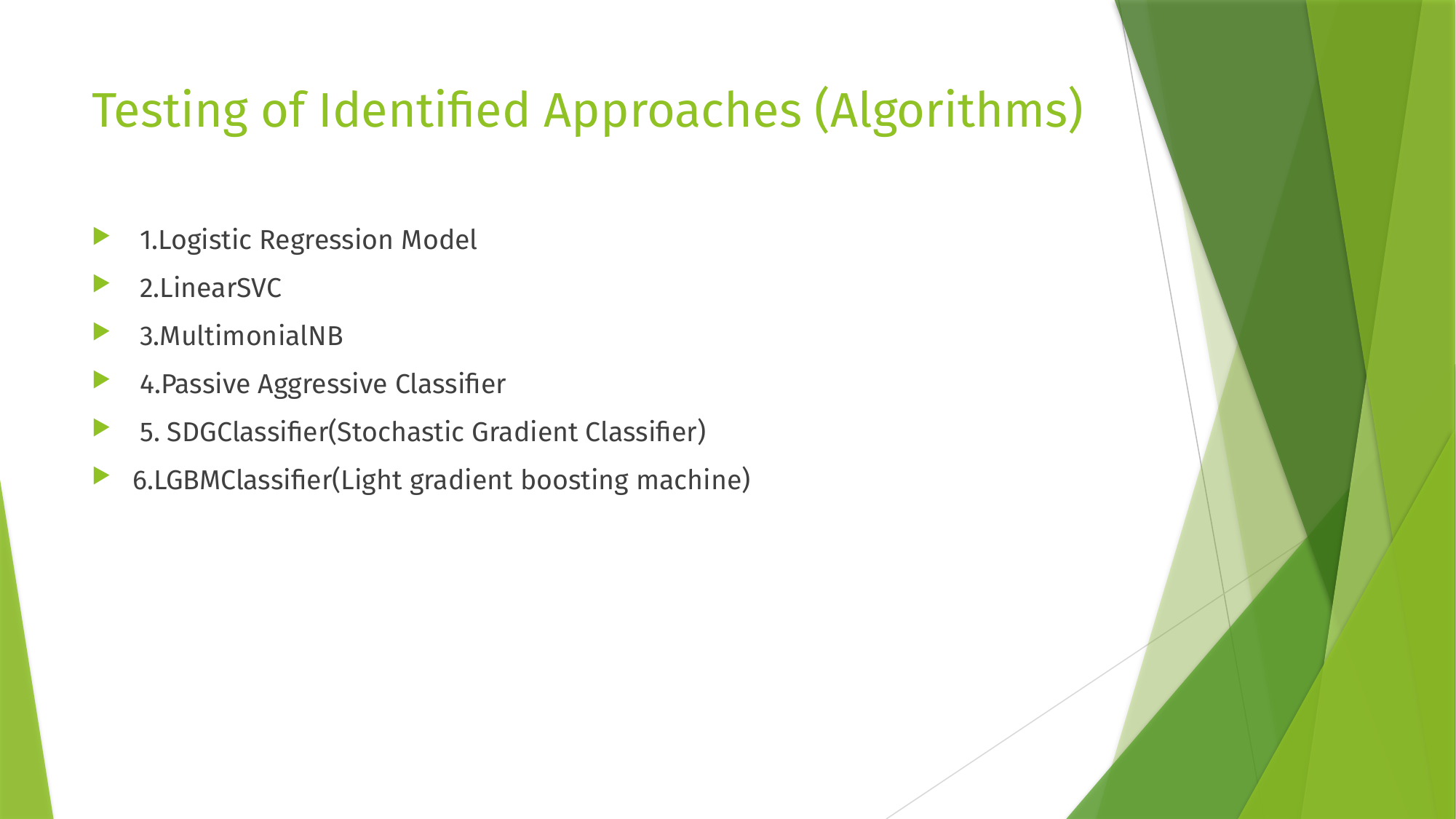

# Testing of Identified Approaches (Algorithms)
 1.Logistic Regression Model
 2.LinearSVC
 3.MultimonialNB
 4.Passive Aggressive Classifier
 5. SDGClassifier(Stochastic Gradient Classifier)
6.LGBMClassifier(Light gradient boosting machine)